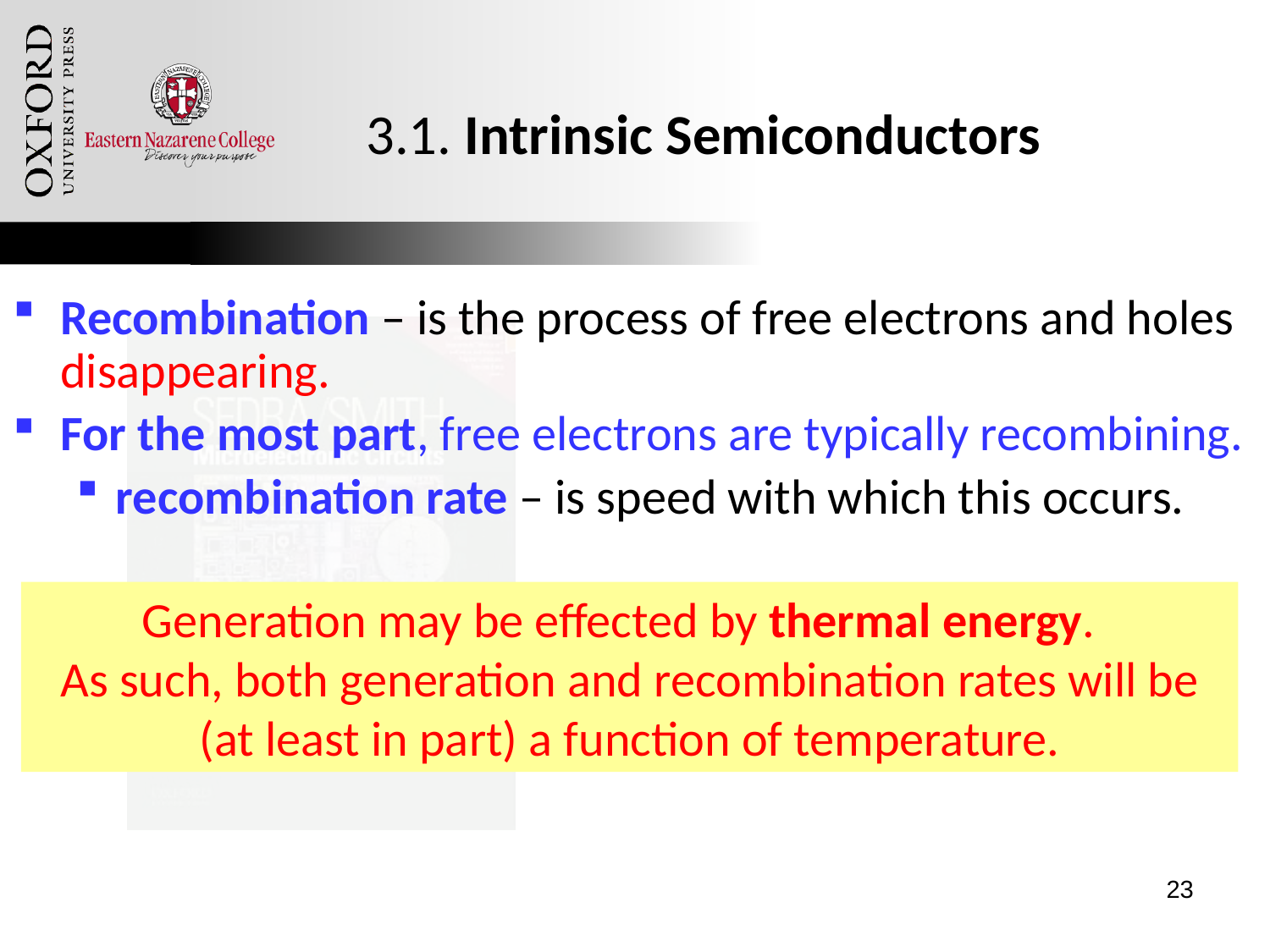

# 3.1. Intrinsic Semiconductors
Recombination – is the process of free electrons and holes disappearing.
For the most part, free electrons are typically recombining.
recombination rate – is speed with which this occurs.
Generation may be effected by thermal energy.
As such, both generation and recombination rates will be (at least in part) a function of temperature.

Oxford University Publishing
Microelectronic Circuits by Adel S. Sedra and Kenneth C. Smith (0195323033)
23